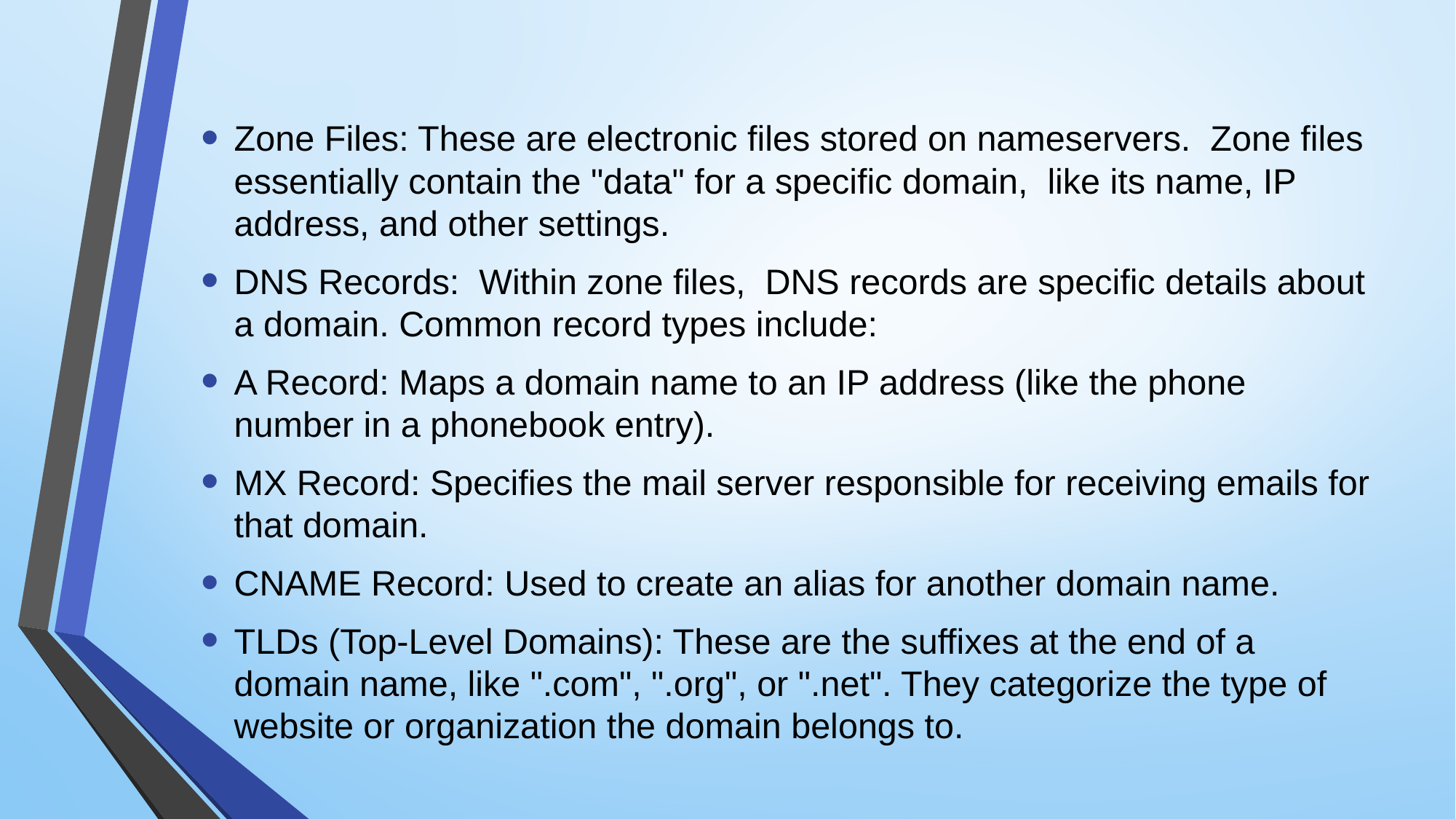

Zone Files: These are electronic files stored on nameservers.  Zone files essentially contain the "data" for a specific domain,  like its name, IP address, and other settings.
DNS Records:  Within zone files,  DNS records are specific details about a domain. Common record types include:
A Record: Maps a domain name to an IP address (like the phone number in a phonebook entry).
MX Record: Specifies the mail server responsible for receiving emails for that domain.
CNAME Record: Used to create an alias for another domain name.
TLDs (Top-Level Domains): These are the suffixes at the end of a domain name, like ".com", ".org", or ".net". They categorize the type of website or organization the domain belongs to.